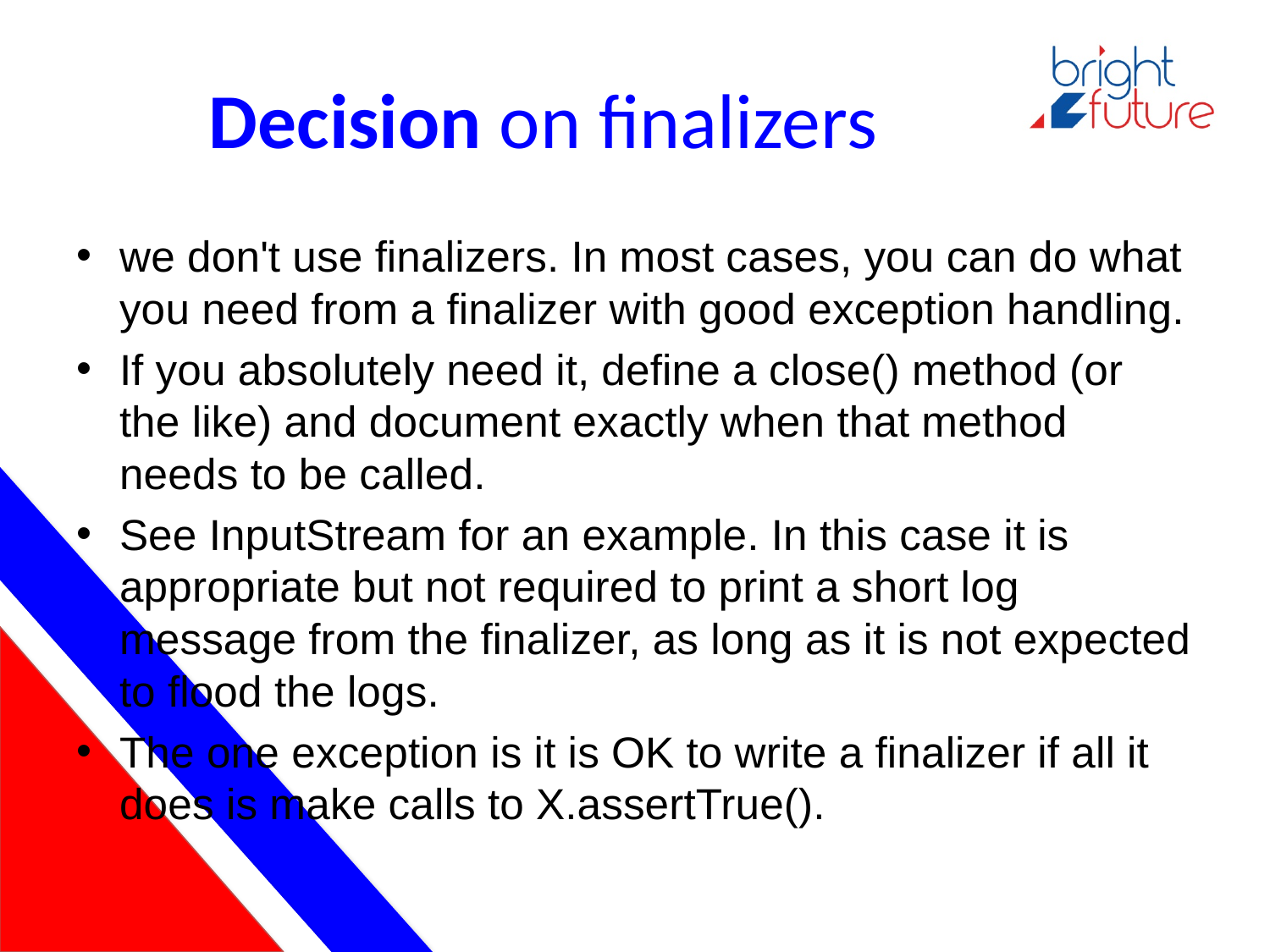

# Decision on finalizers
we don't use finalizers. In most cases, you can do what you need from a finalizer with good exception handling.
If you absolutely need it, define a close() method (or the like) and document exactly when that method needs to be called.
See InputStream for an example. In this case it is appropriate but not required to print a short log message from the finalizer, as long as it is not expected to flood the logs.
The one exception is it is OK to write a finalizer if all it does is make calls to X.assertTrue().